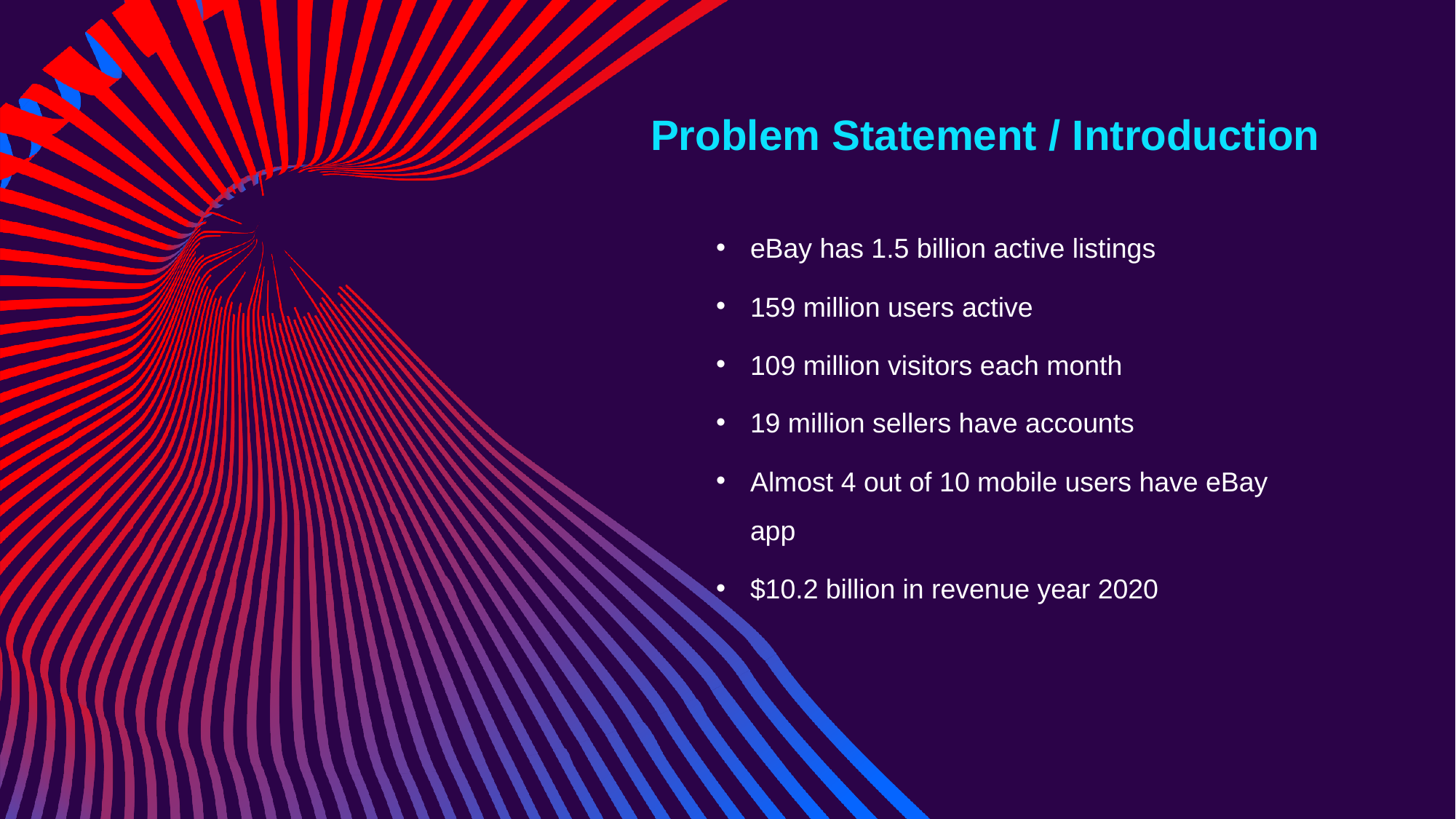

# Problem Statement / Introduction
eBay has 1.5 billion active listings
159 million users active
109 million visitors each month
19 million sellers have accounts
Almost 4 out of 10 mobile users have eBay app
$10.2 billion in revenue year 2020